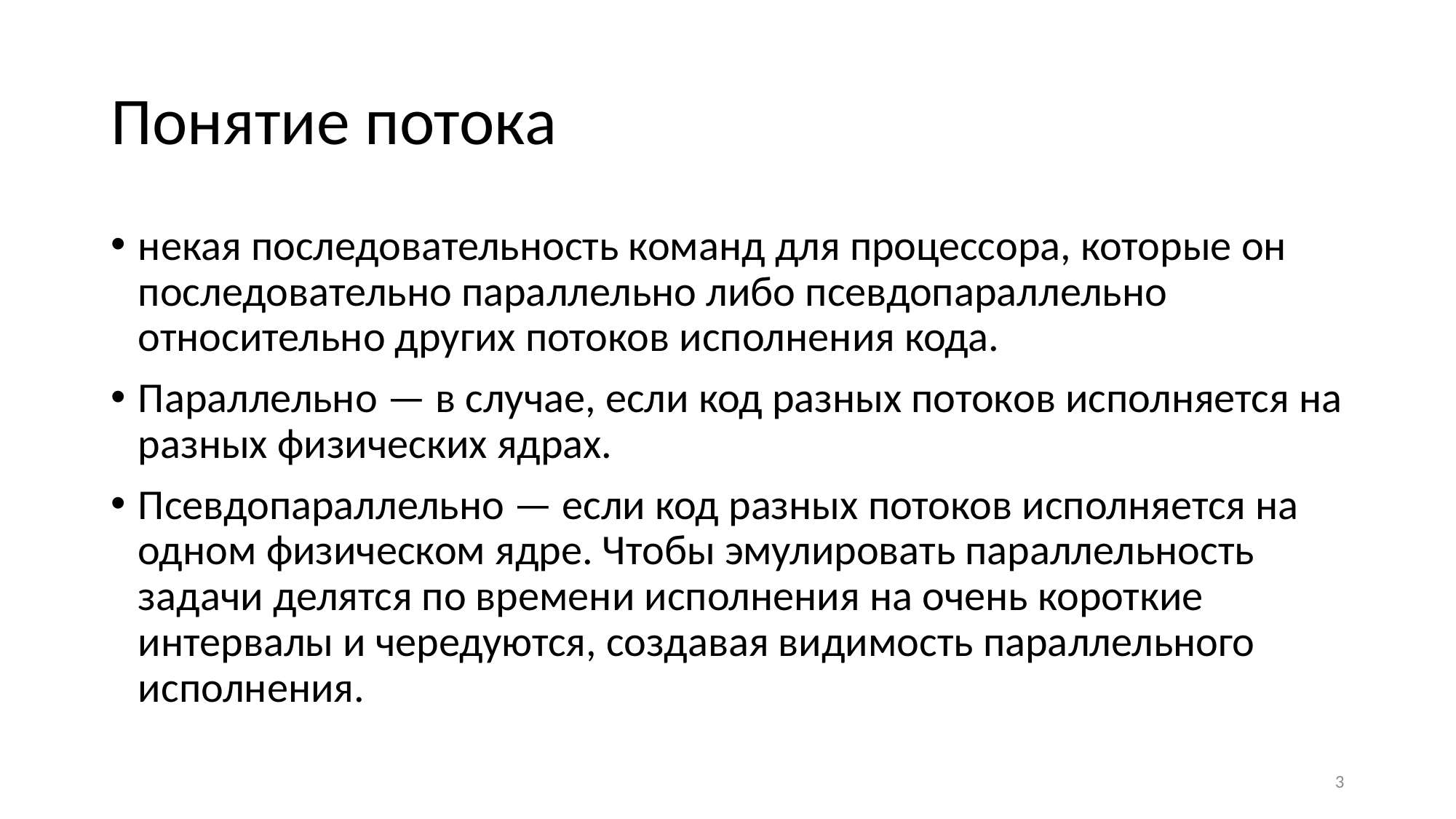

# Понятие потока
некая последовательность команд для процессора, которые он последовательно параллельно либо псевдопараллельно относительно других потоков исполнения кода.
Параллельно — в случае, если код разных потоков исполняется на разных физических ядрах.
Псевдопараллельно — если код разных потоков исполняется на одном физическом ядре. Чтобы эмулировать параллельность задачи делятся по времени исполнения на очень короткие интервалы и чередуются, создавая видимость параллельного исполнения.

3